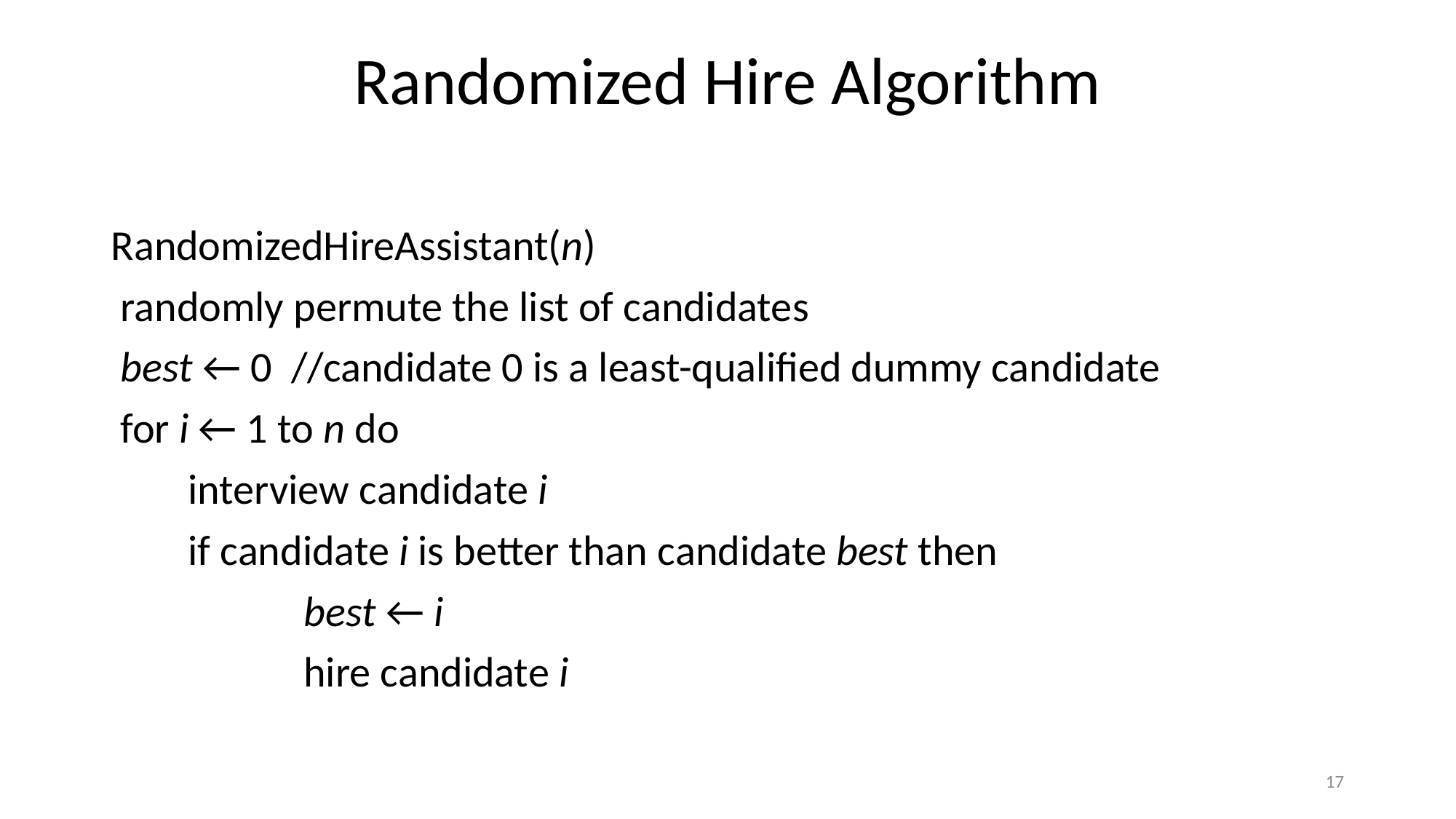

# Randomized Hire Algorithm
RandomizedHireAssistant(n)
 randomly permute the list of candidates
 best ← 0  //candidate 0 is a least-qualified dummy candidate
 for i ← 1 to n do
        interview candidate i
        if candidate i is better than candidate best then
                    best ← i
                    hire candidate i

17